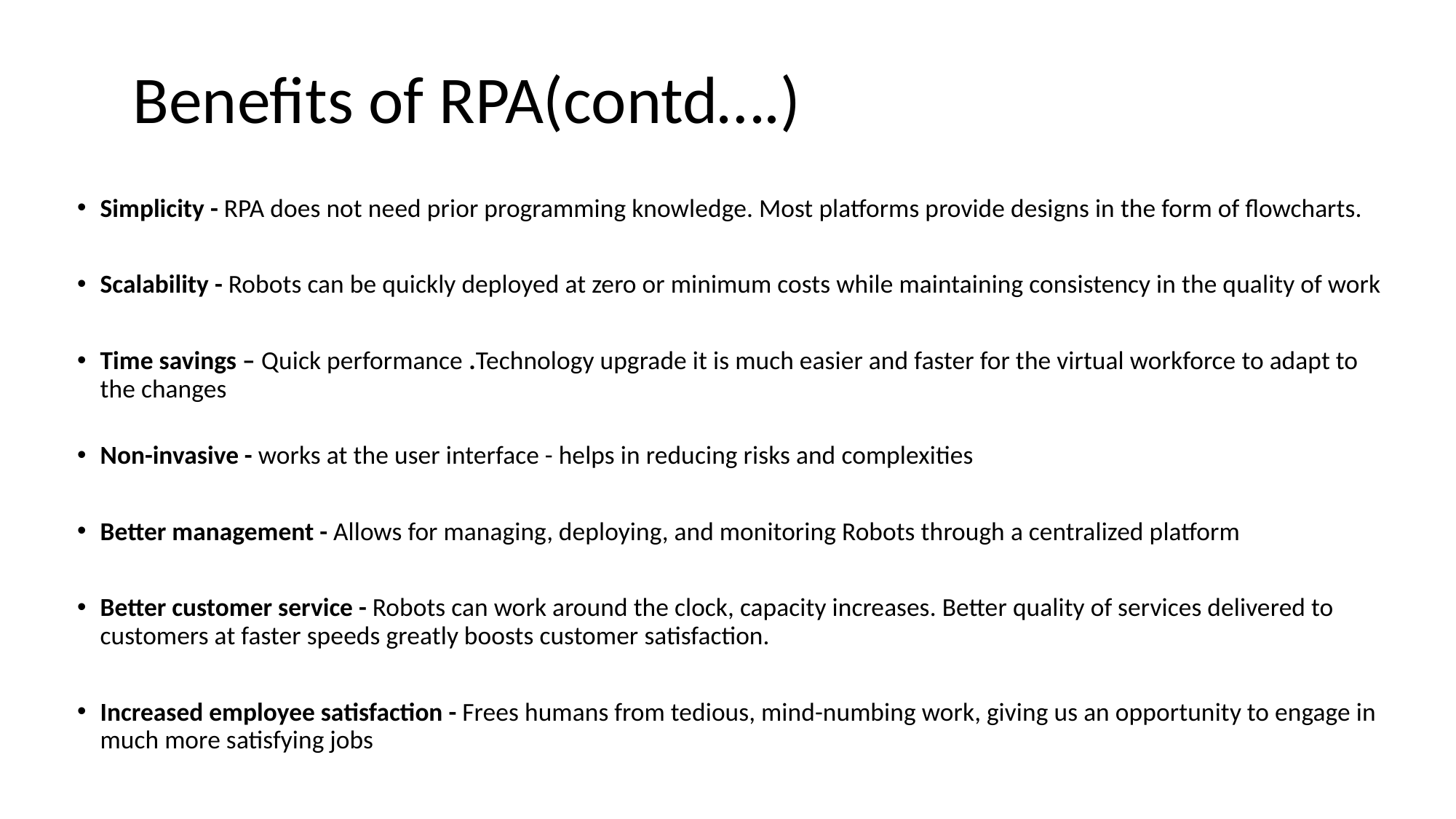

# Benefits of RPA(contd….)
Simplicity - RPA does not need prior programming knowledge. Most platforms provide designs in the form of flowcharts.

Scalability - Robots can be quickly deployed at zero or minimum costs while maintaining consistency in the quality of work

Time savings – Quick performance .Technology upgrade it is much easier and faster for the virtual workforce to adapt to the changes

Non-invasive - works at the user interface - helps in reducing risks and complexities

Better management - Allows for managing, deploying, and monitoring Robots through a centralized platform

Better customer service - Robots can work around the clock, capacity increases. Better quality of services delivered to customers at faster speeds greatly boosts customer satisfaction.

Increased employee satisfaction - Frees humans from tedious, mind-numbing work, giving us an opportunity to engage in much more satisfying jobs